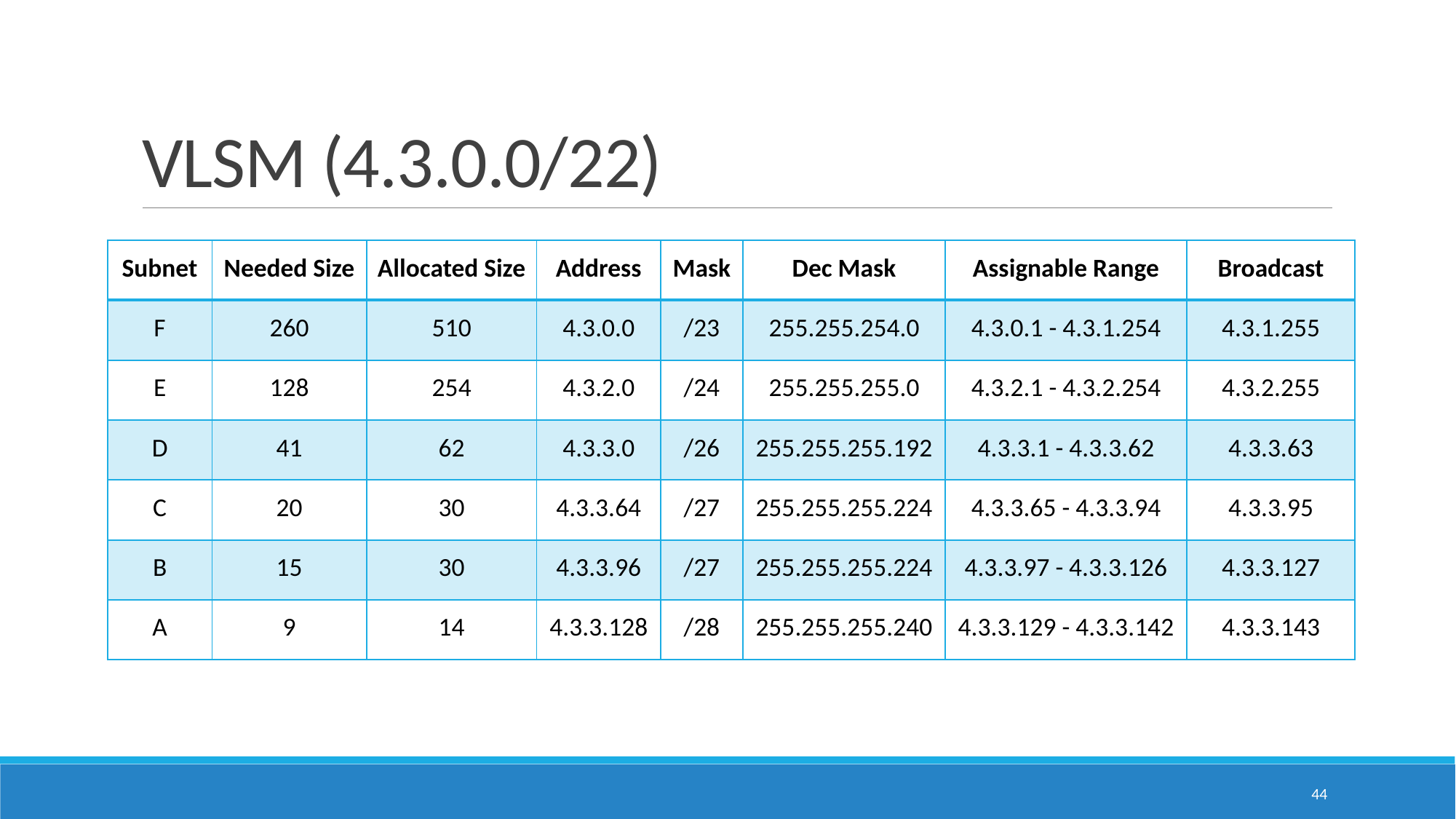

# VLSM (4.3.0.0/22)

| Subnet | Needed Size | Allocated Size | Address | Mask | Dec Mask | Assignable Range | Broadcast |
| --- | --- | --- | --- | --- | --- | --- | --- |
| F | 260 | 510 | 4.3.0.0 | /23 | 255.255.254.0 | 4.3.0.1 - 4.3.1.254 | 4.3.1.255 |
| E | 128 | 254 | 4.3.2.0 | /24 | 255.255.255.0 | 4.3.2.1 - 4.3.2.254 | 4.3.2.255 |
| D | 41 | 62 | 4.3.3.0 | /26 | 255.255.255.192 | 4.3.3.1 - 4.3.3.62 | 4.3.3.63 |
| C | 20 | 30 | 4.3.3.64 | /27 | 255.255.255.224 | 4.3.3.65 - 4.3.3.94 | 4.3.3.95 |
| B | 15 | 30 | 4.3.3.96 | /27 | 255.255.255.224 | 4.3.3.97 - 4.3.3.126 | 4.3.3.127 |
| A | 9 | 14 | 4.3.3.128 | /28 | 255.255.255.240 | 4.3.3.129 - 4.3.3.142 | 4.3.3.143 |
44